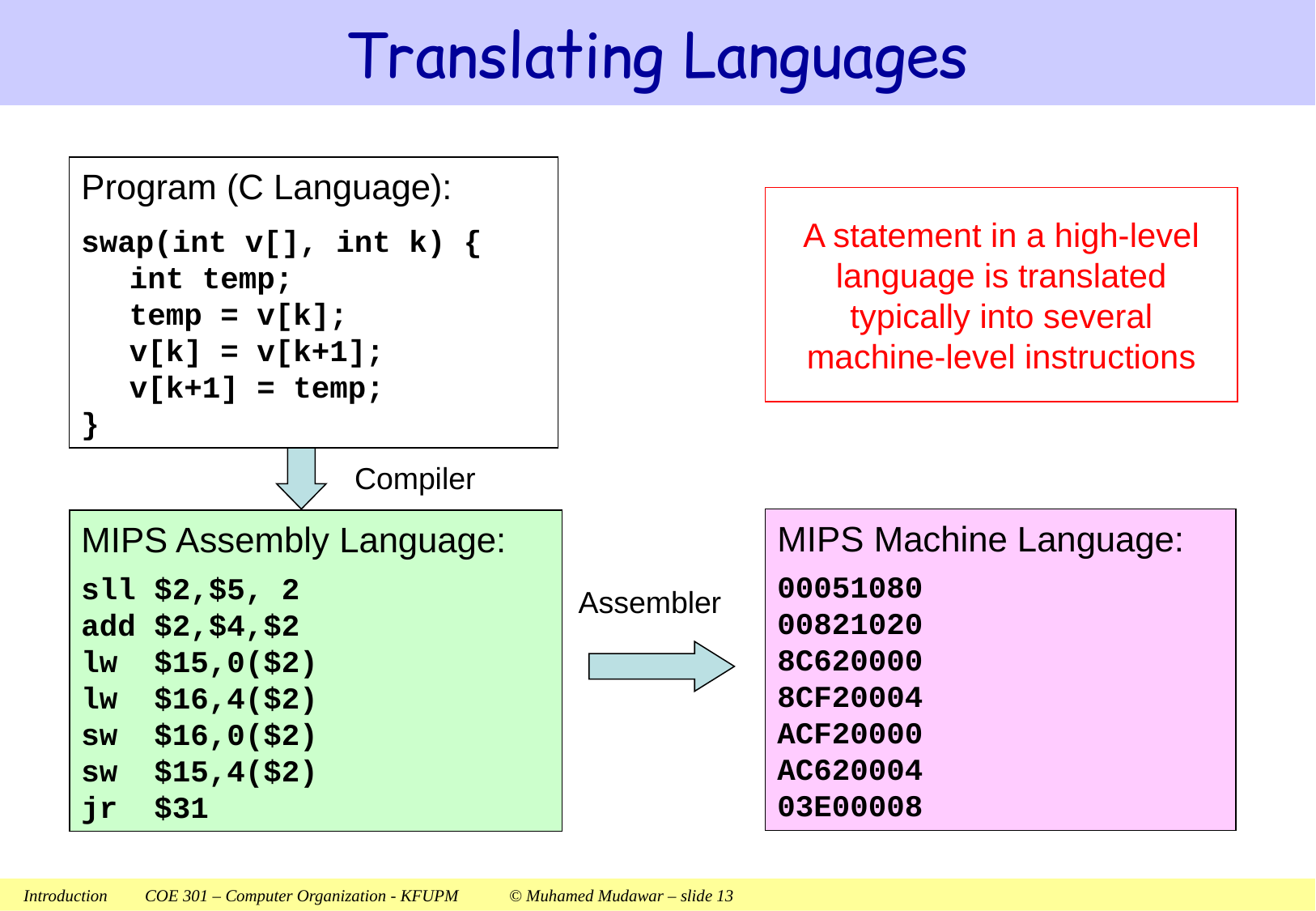

# Translating Languages
Program (C Language):
swap(int v[], int k) {
	int temp;
	temp = v[k];
	v[k] = v[k+1];
	v[k+1] = temp;
}
A statement in a high-level language is translated typically into several machine-level instructions

Compiler
MIPS Assembly Language:
sll $2,$5, 2
add $2,$4,$2
lw  $15,0($2)
lw  $16,4($2)
sw  $16,0($2)
sw  $15,4($2)
jr  $31

MIPS Machine Language:
00051080
00821020
8C620000
8CF20004
ACF20000
AC620004
03E00008
Assembler